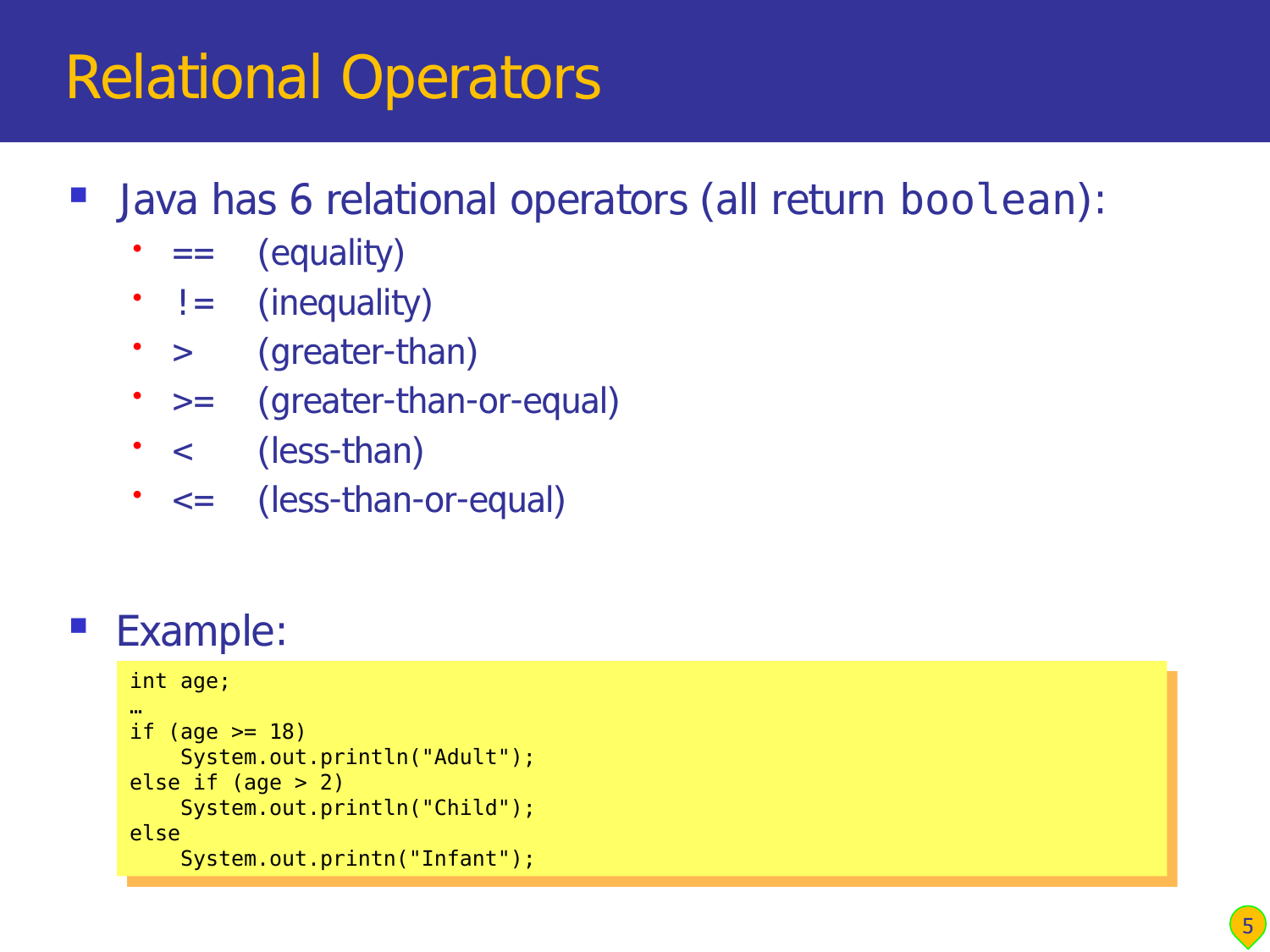

# Relational Operators
Java has 6 relational operators (all return boolean):
==  (equality)
!=  (inequality)
>   (greater-than)
>=  (greater-than-or-equal)
<   (less-than)
<=  (less-than-or-equal)

Example:
int age;
…
if (age >= 18)
    System.out.println("Adult");
else if (age > 2)
    System.out.println("Child");
else
    System.out.printn("Infant");
5